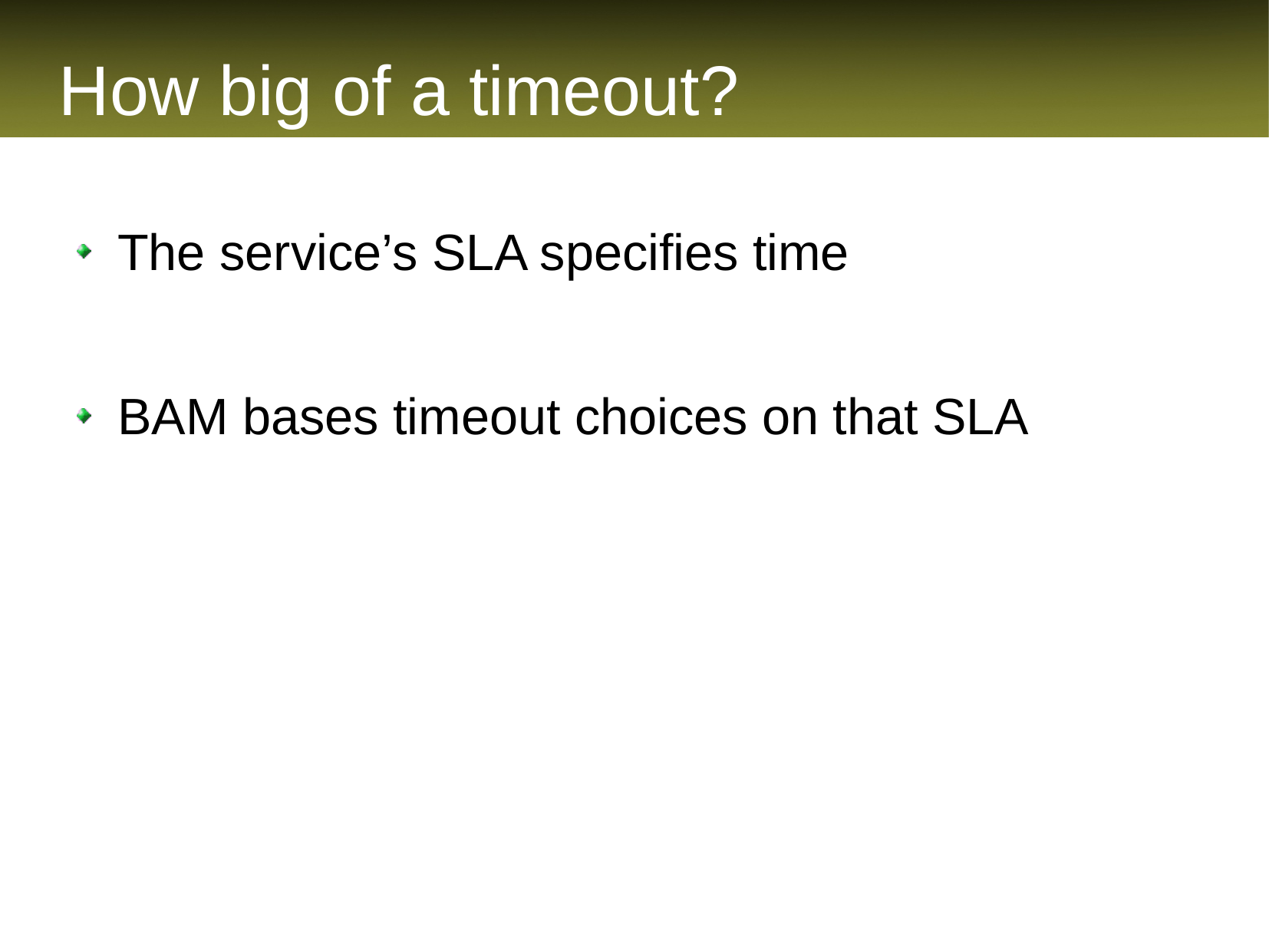

# How big of a timeout?
The service’s SLA specifies time

BAM bases timeout choices on that SLA